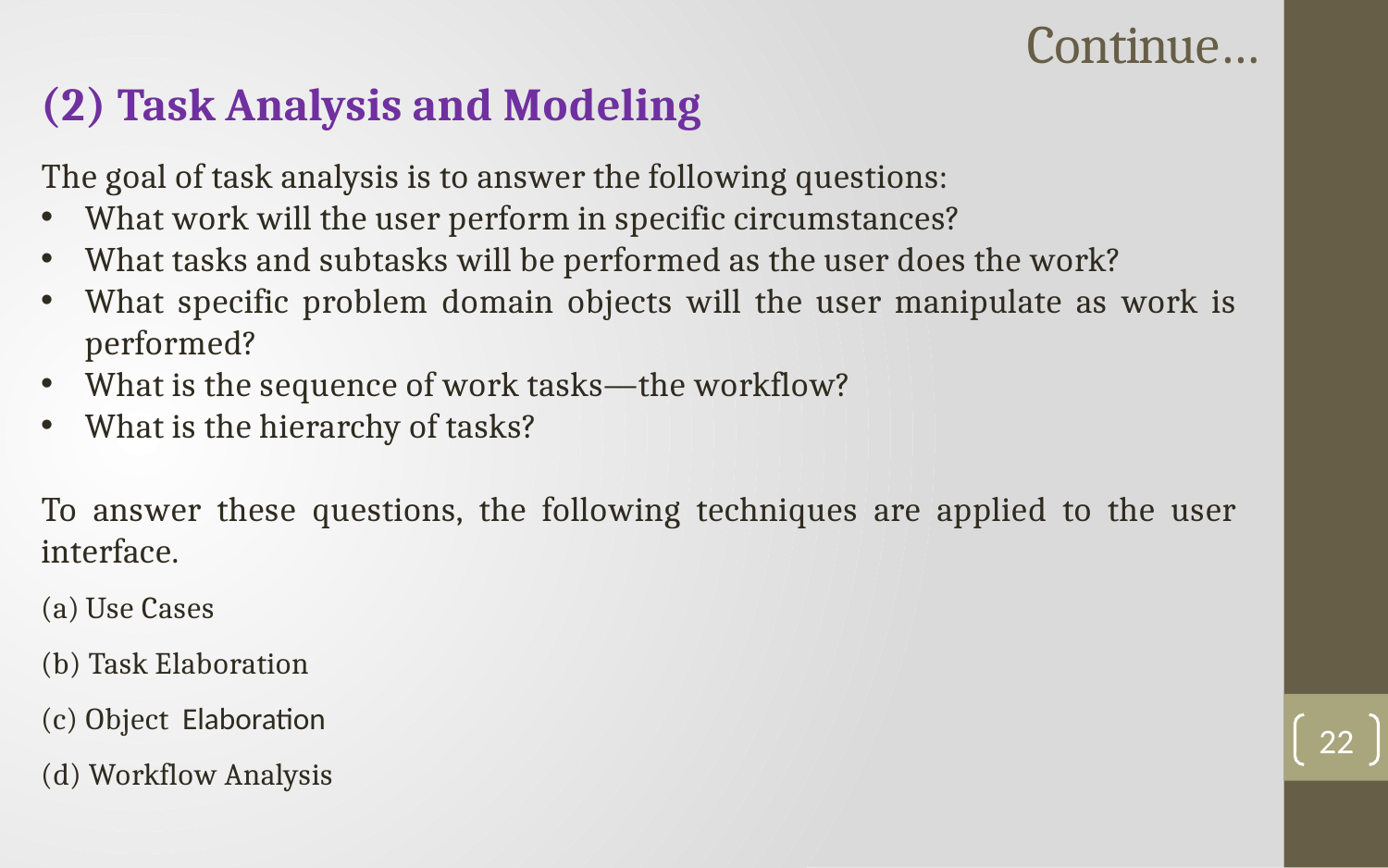

# Continue…
(2) Task Analysis and Modeling
The goal of task analysis is to answer the following questions:
What work will the user perform in specific circumstances?
What tasks and subtasks will be performed as the user does the work?
What specific problem domain objects will the user manipulate as work is performed?
What is the sequence of work tasks—the workflow?
What is the hierarchy of tasks?

To answer these questions, the following techniques are applied to the user interface.
 Use Cases
 Task Elaboration
 Object  Elaboration
 Workflow Analysis
22